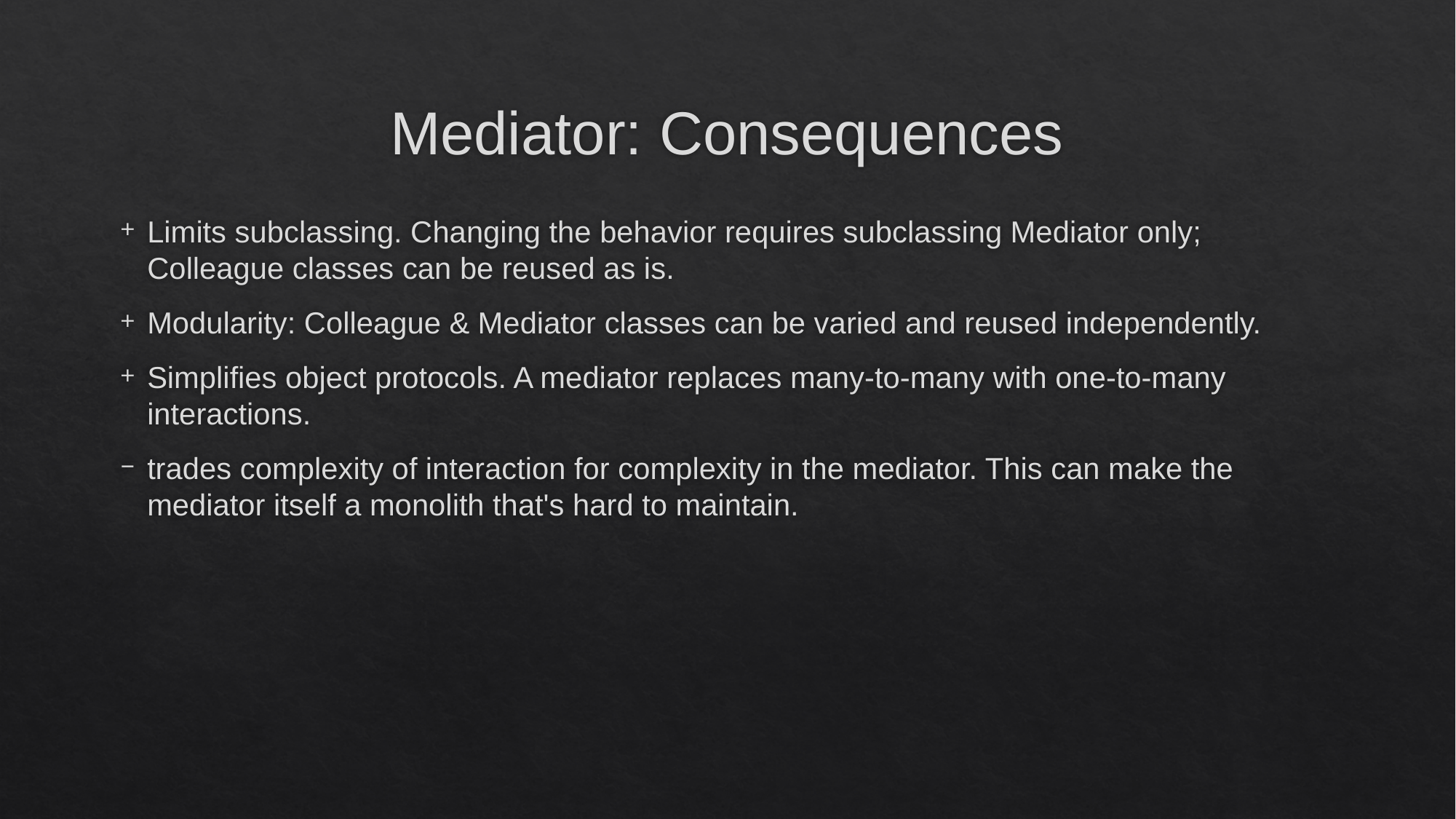

# Mediator: Consequences
Limits subclassing. Changing the behavior requires subclassing Mediator only; Colleague classes can be reused as is.
Modularity: Colleague & Mediator classes can be varied and reused independently.
Simplifies object protocols. A mediator replaces many-to-many with one-to-many interactions.
trades complexity of interaction for complexity in the mediator. This can make the mediator itself a monolith that's hard to maintain.